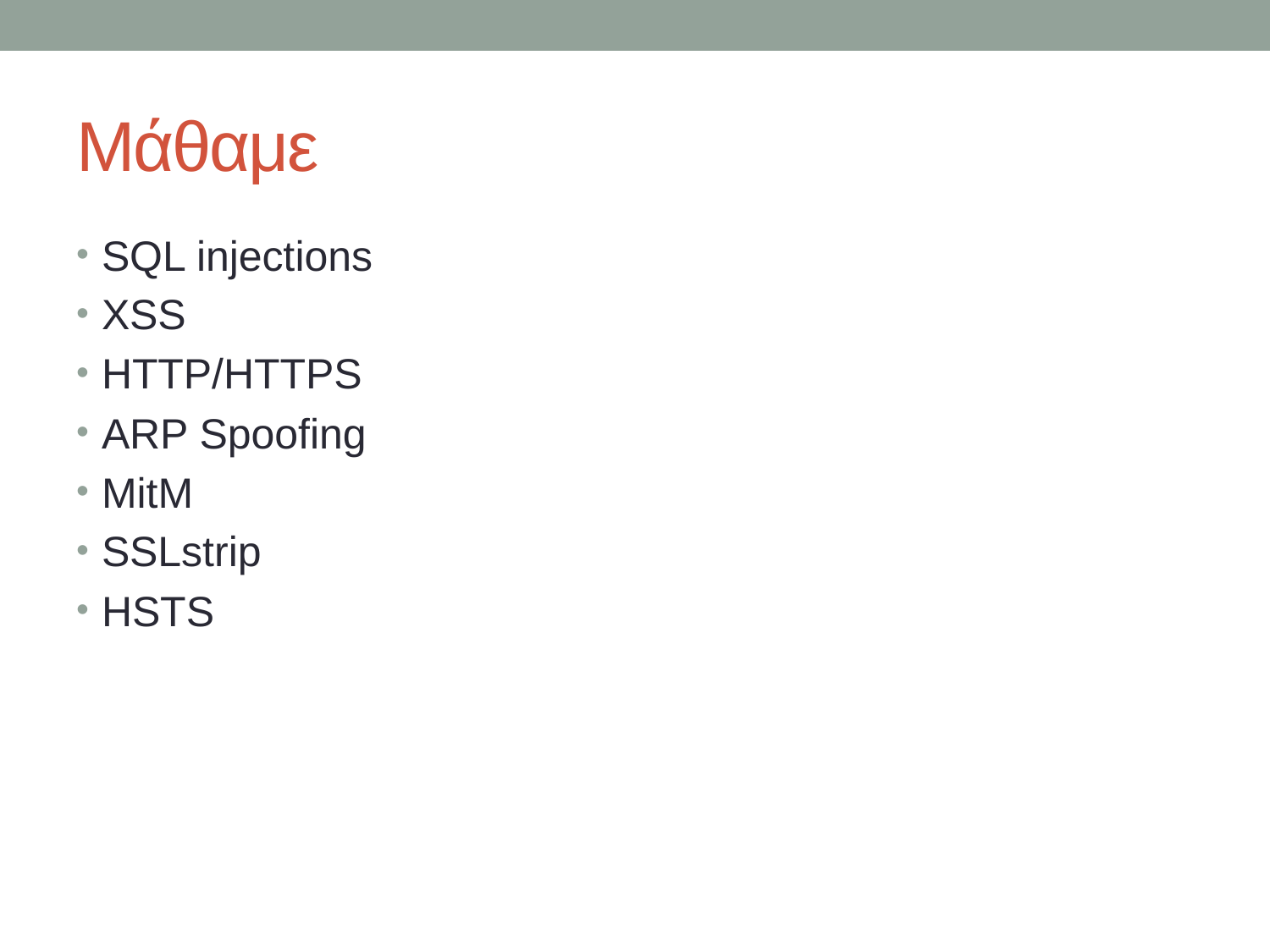

# Μάθαμε
SQL injections
XSS
HTTP/HTTPS
ARP Spoofing
MitM
SSLstrip
HSTS